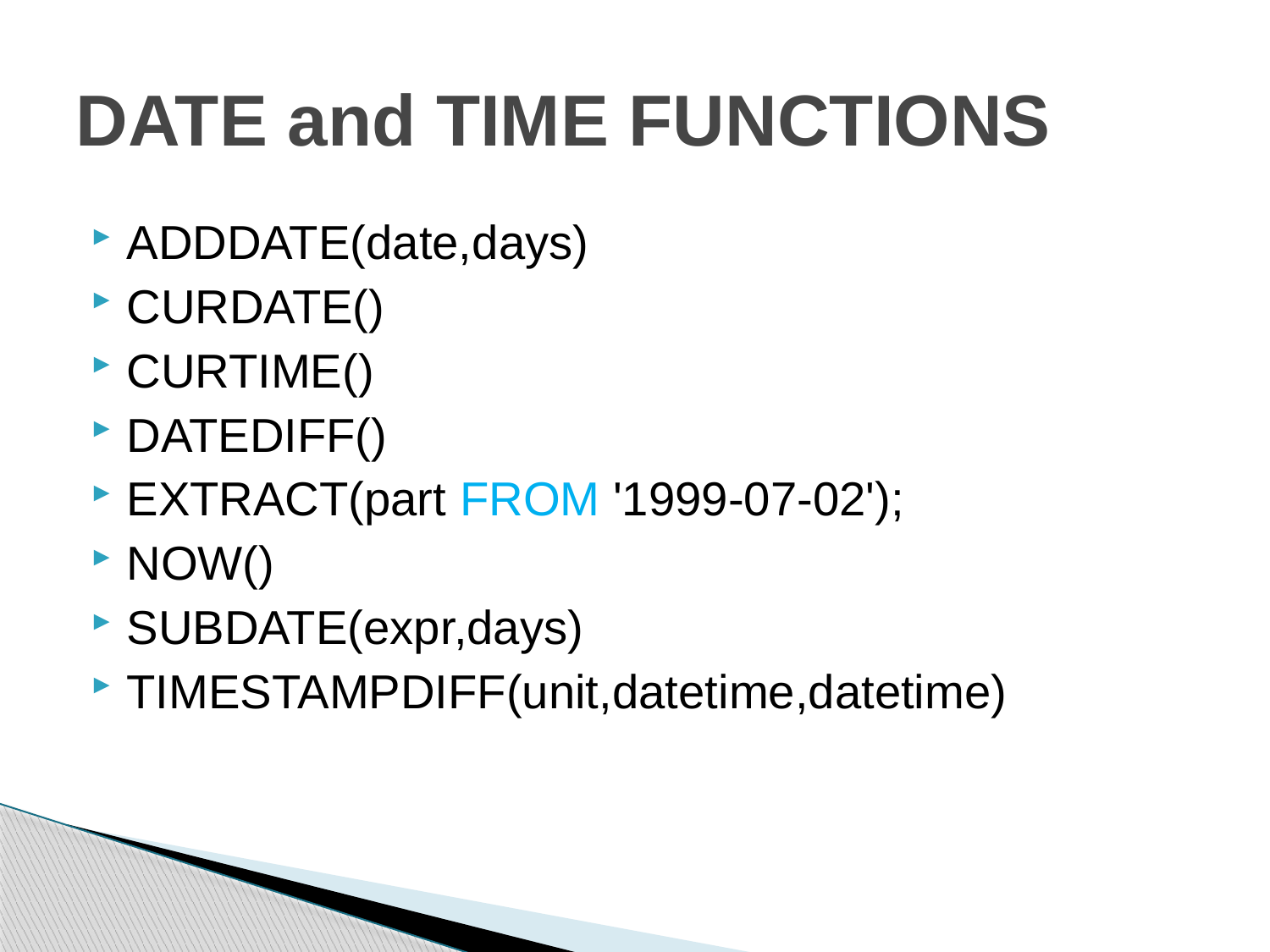

# DATE and TIME FUNCTIONS
ADDDATE(date,days)
CURDATE()
CURTIME()
DATEDIFF()
EXTRACT(part FROM '1999-07-02');
NOW()
SUBDATE(expr,days)
TIMESTAMPDIFF(unit,datetime,datetime)